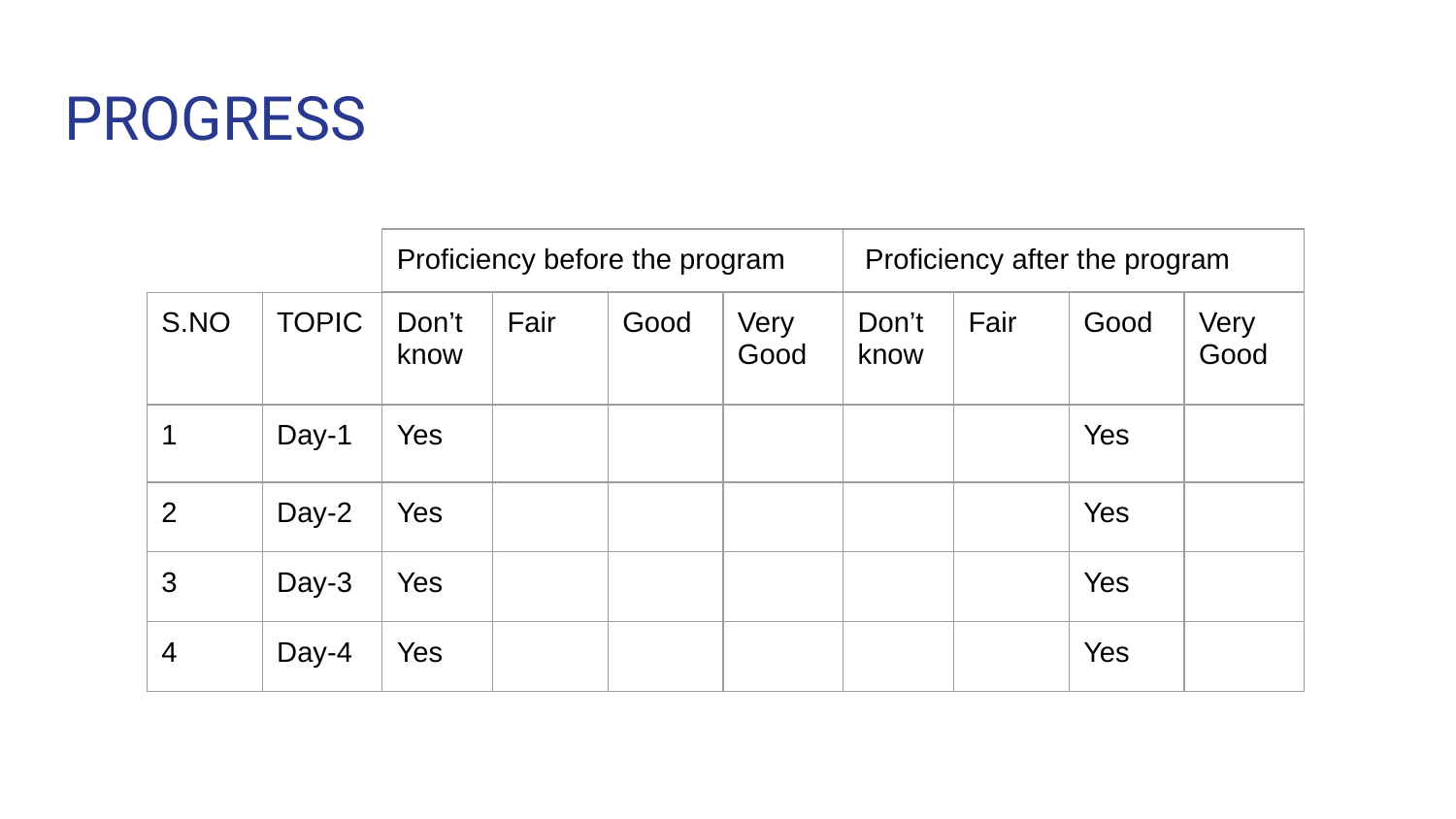

# PROGRESS
| Proficiency before the program Proficiency after the program |
| --- |
| S.NO | TOPIC | Don’t know | Fair | Good | Very Good | Don’t know | Fair | Good | Very Good |
| --- | --- | --- | --- | --- | --- | --- | --- | --- | --- |
| 1 | Day-1 | Yes |  |  |  |  |  | Yes |  |
| 2 | Day-2 | Yes |  |  |  |  |  | Yes |  |
| 3 | Day-3 | Yes |  |  |  |  |  | Yes |  |
| 4 | Day-4 | Yes |  |  |  |  |  | Yes |  |